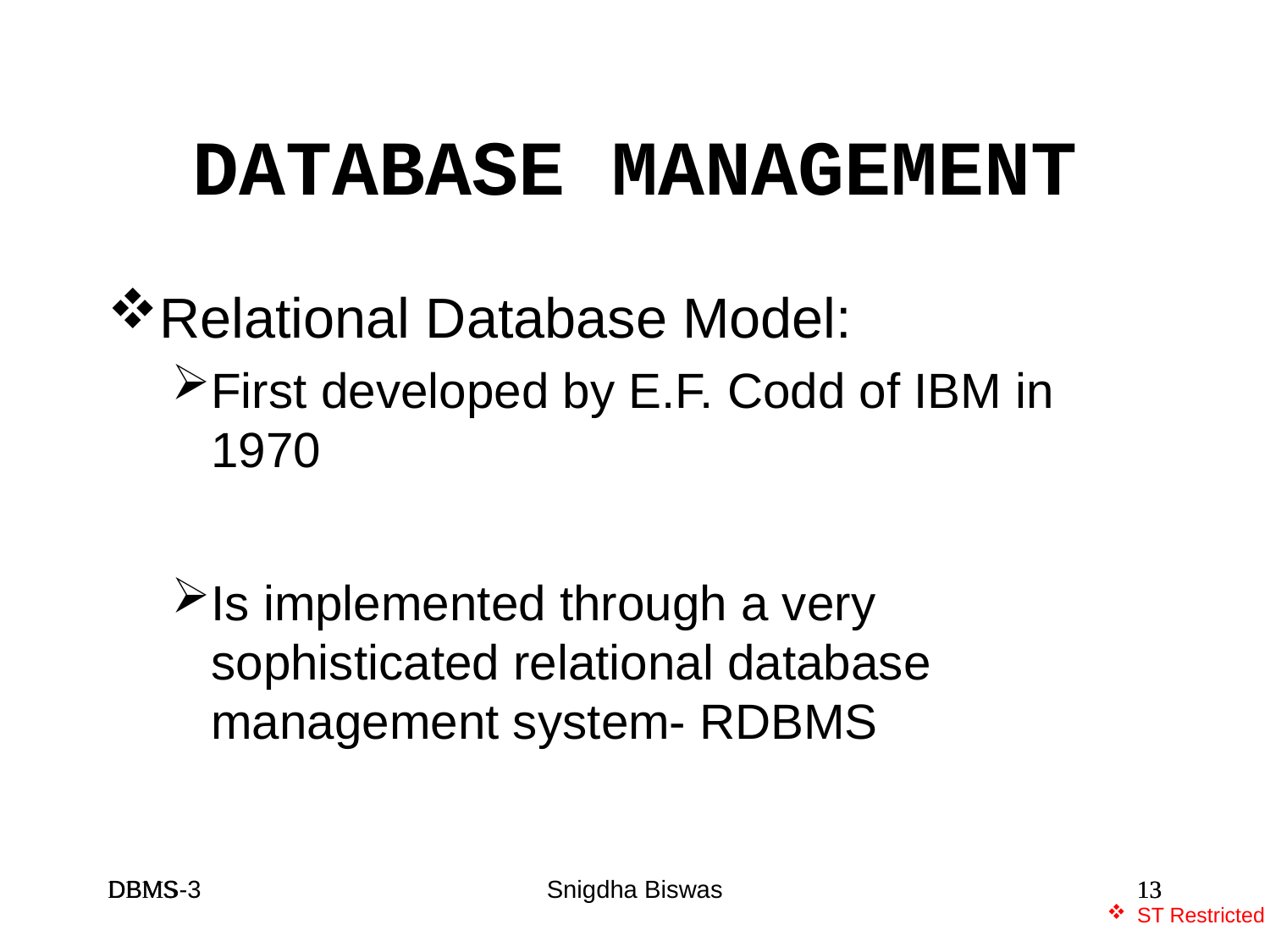

# DATABASE MANAGEMENT
Relational Database Model:
First developed by E.F. Codd of IBM in 1970

Is implemented through a very sophisticated relational database management system- RDBMS
DBMS-3
DBMS
Snigdha Biswas
13
13